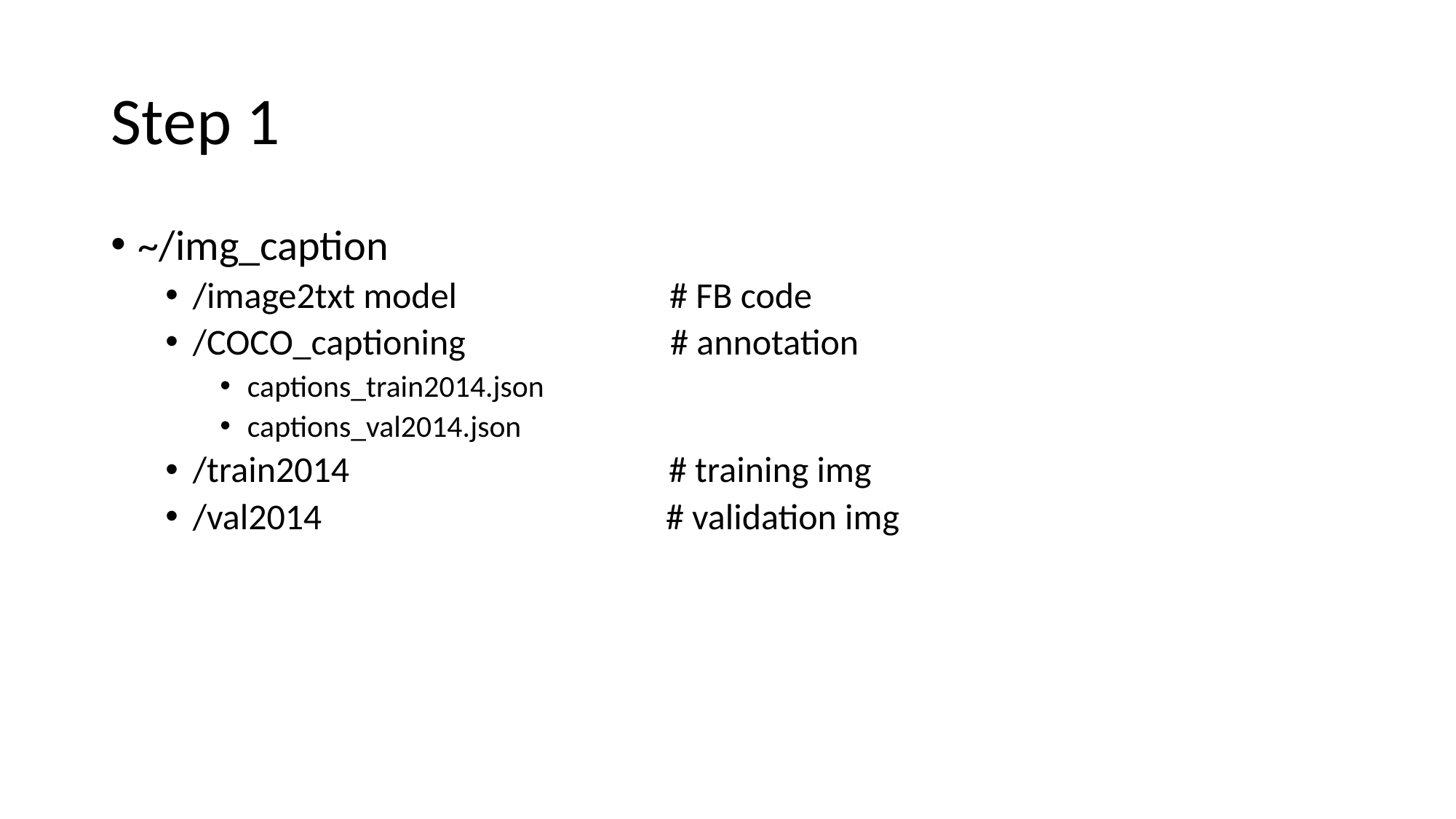

# Step 1
~/img_caption
/image2txt model                          # FB code
/COCO_captioning                         # annotation
captions_train2014.json
captions_val2014.json
/train2014                                       # training img
/val2014                                          # validation img